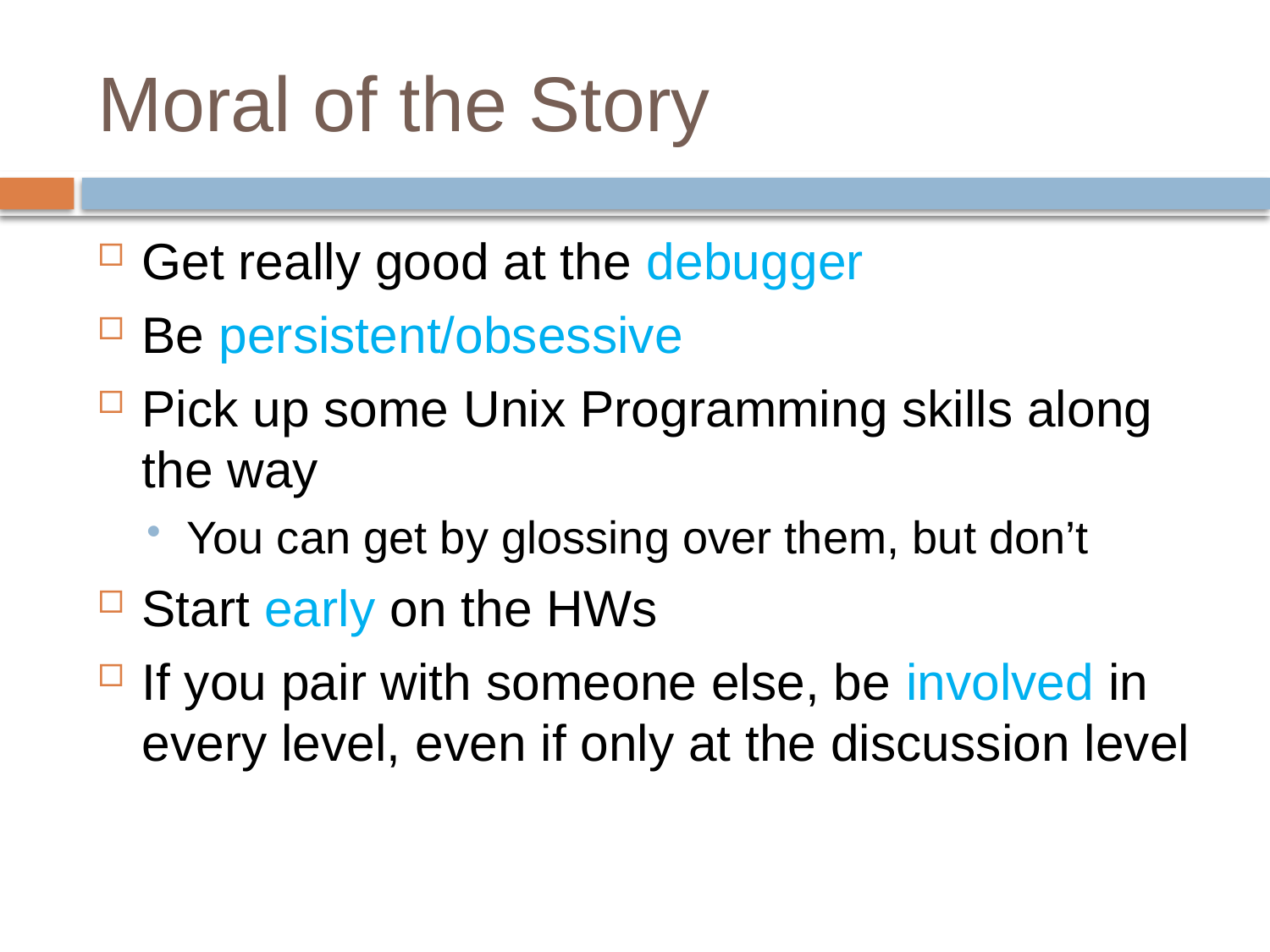

# Moral of the Story
Get really good at the debugger
Be persistent/obsessive
Pick up some Unix Programming skills along the way
You can get by glossing over them, but don’t
Start early on the HWs
If you pair with someone else, be involved in every level, even if only at the discussion level